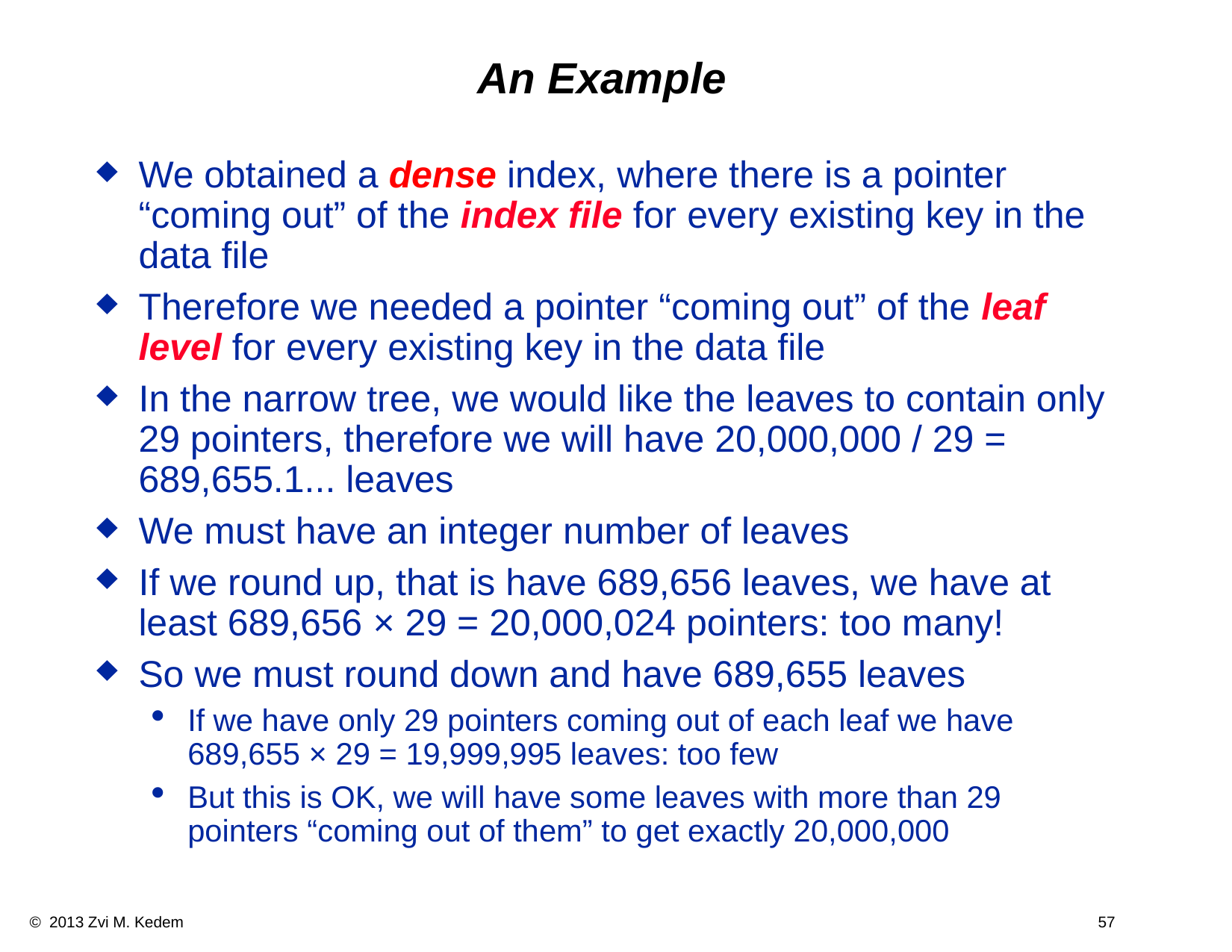

An Example
We obtained a dense index, where there is a pointer “coming out” of the index file for every existing key in the data file
Therefore we needed a pointer “coming out” of the leaf level for every existing key in the data file
In the narrow tree, we would like the leaves to contain only 29 pointers, therefore we will have 20,000,000 / 29 = 689,655.1... leaves
We must have an integer number of leaves
If we round up, that is have 689,656 leaves, we have at least 689,656 × 29 = 20,000,024 pointers: too many!
So we must round down and have 689,655 leaves
If we have only 29 pointers coming out of each leaf we have 689,655 × 29 = 19,999,995 leaves: too few
But this is OK, we will have some leaves with more than 29 pointers “coming out of them” to get exactly 20,000,000